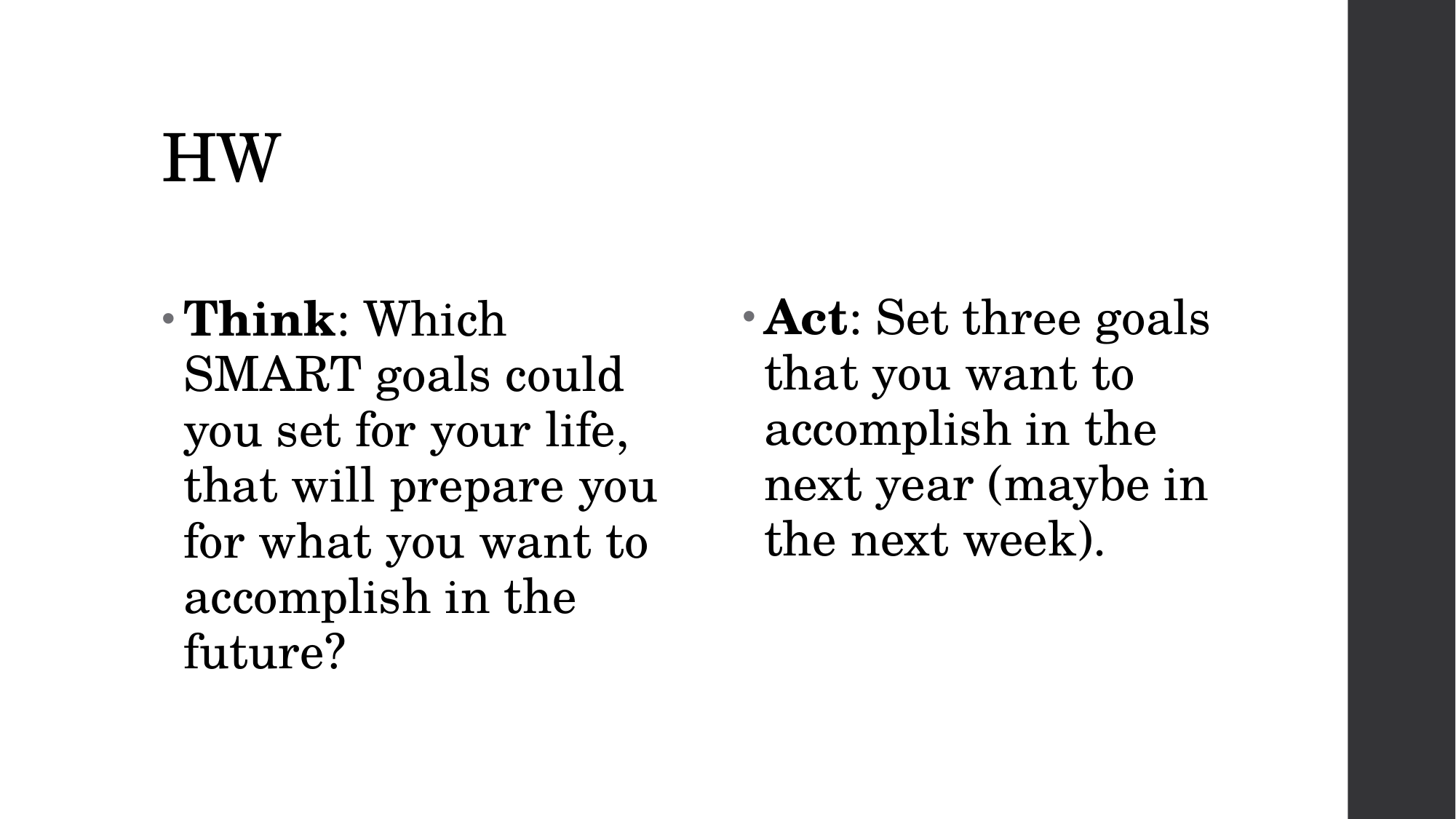

# HW

Act: Set three goals that you want to accomplish in the next year (maybe in the next week).

Think: Which SMART goals could you set for your life, that will prepare you for what you want to accomplish in the future?